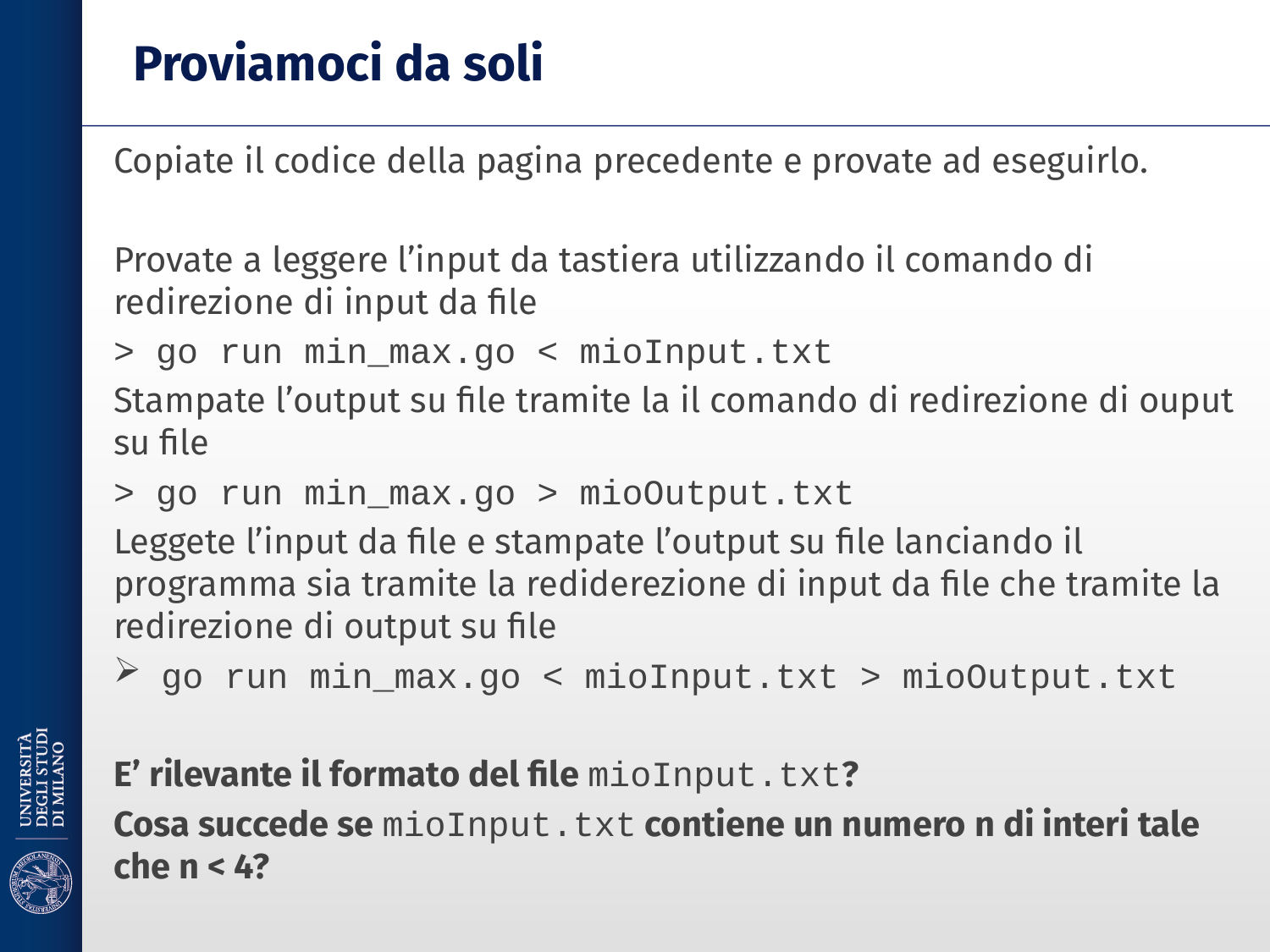

# Proviamoci da soli
Copiate il codice della pagina precedente e provate ad eseguirlo.

Provate a leggere l’input da tastiera utilizzando il comando di redirezione di input da file
> go run min_max.go < mioInput.txt
Stampate l’output su file tramite la il comando di redirezione di ouput su file
> go run min_max.go > mioOutput.txt
Leggete l’input da file e stampate l’output su file lanciando il programma sia tramite la rediderezione di input da file che tramite la redirezione di output su file
go run min_max.go < mioInput.txt > mioOutput.txt

E’ rilevante il formato del file mioInput.txt?
Cosa succede se mioInput.txt contiene un numero n di interi tale che n < 4?